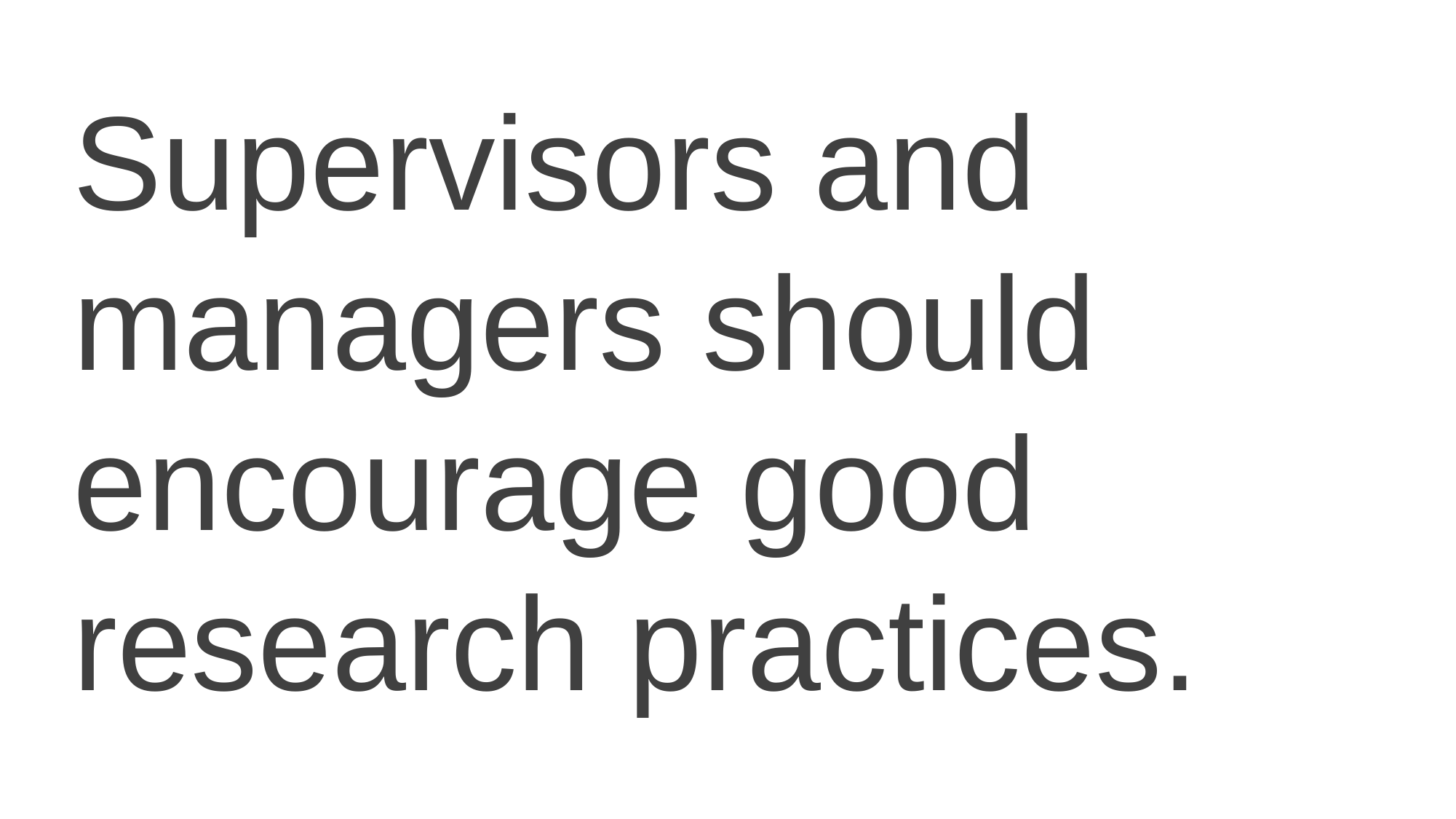

Supervisors and managers should encourage good research practices.